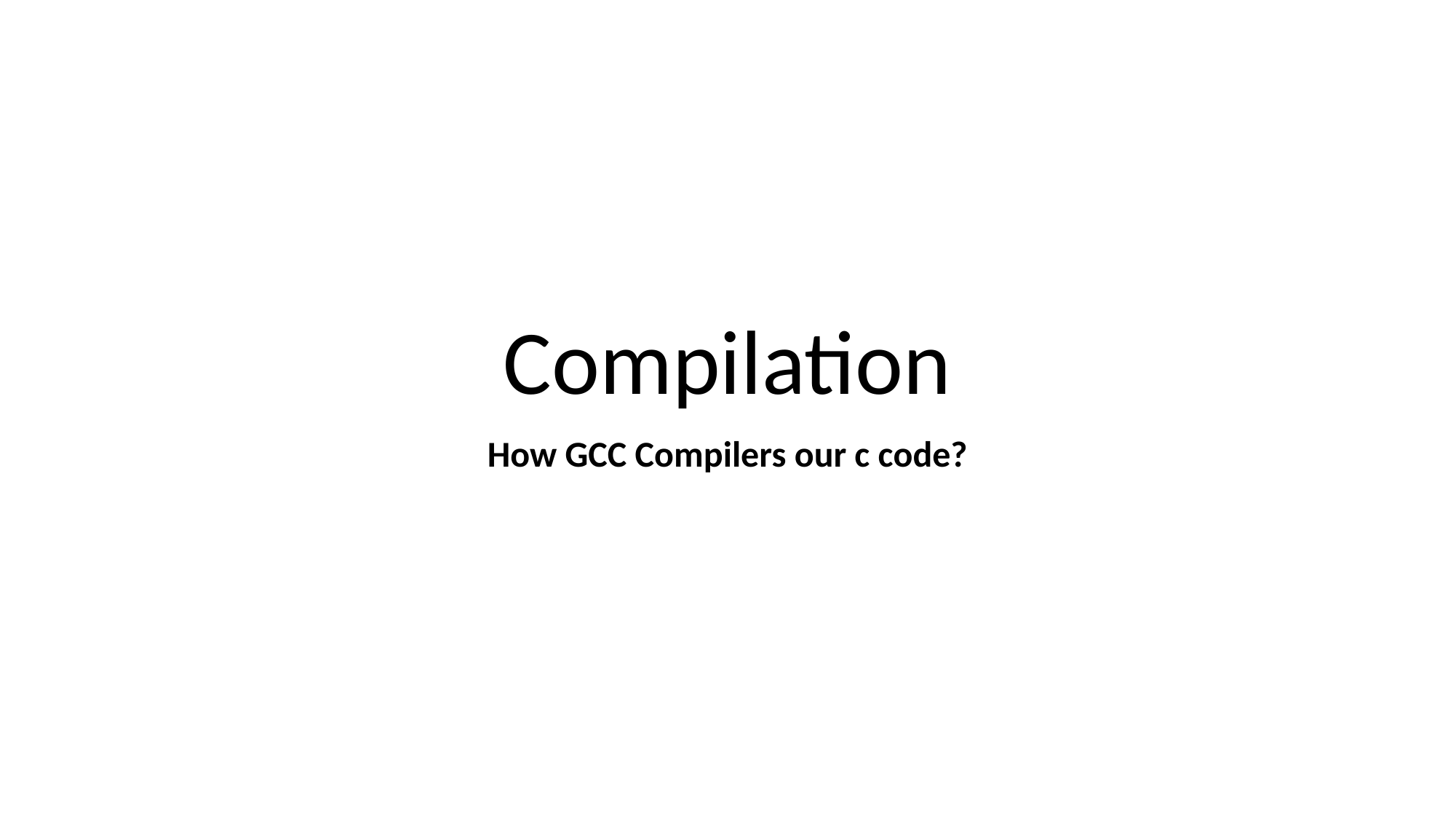

# Compilation
How GCC Compilers our c code?